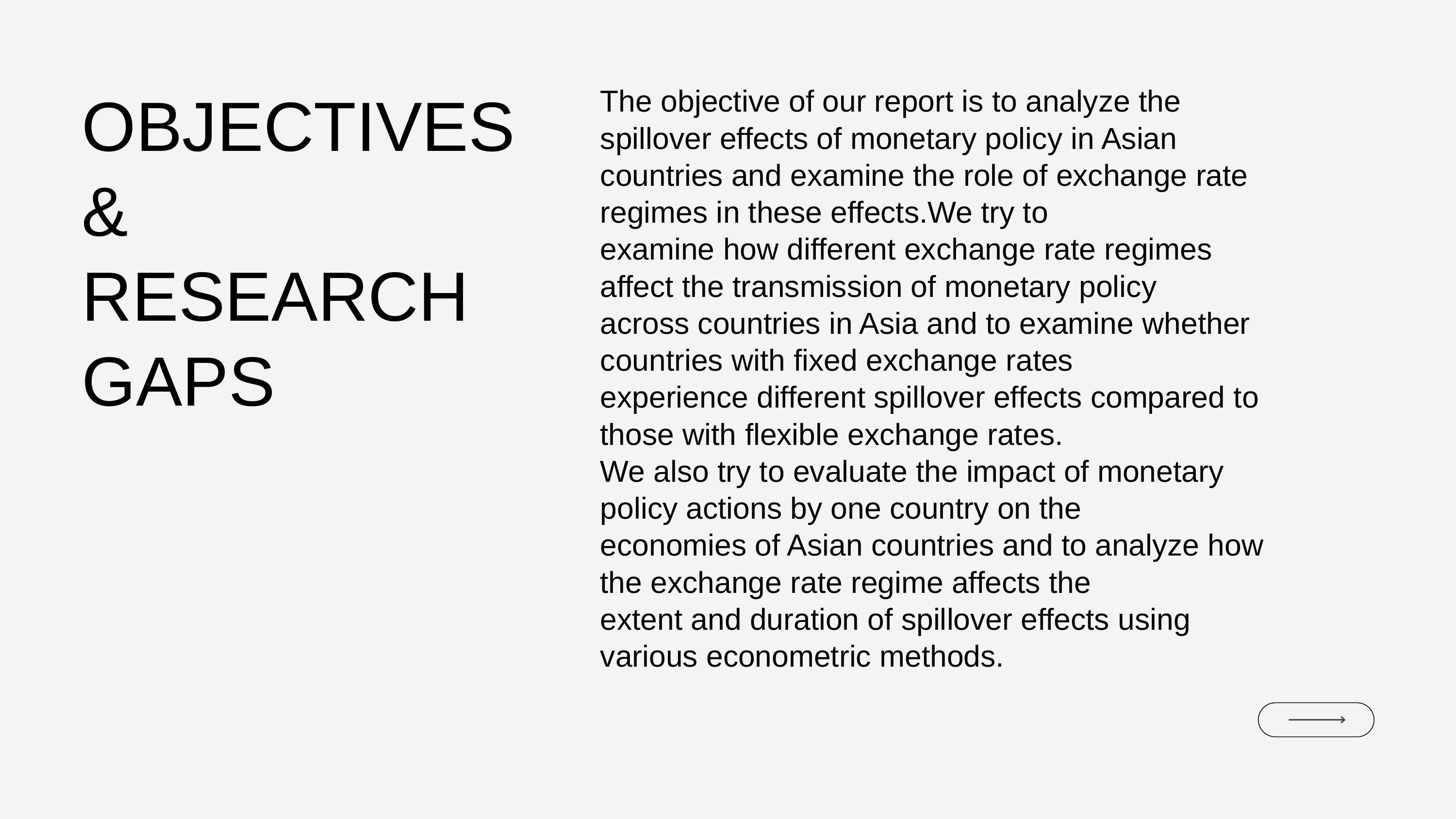

OBJECTIVES
&
RESEARCH GAPS
The objective of our report is to analyze the spillover effects of monetary policy in Asian
countries and examine the role of exchange rate regimes in these effects.We try to
examine how different exchange rate regimes affect the transmission of monetary policy
across countries in Asia and to examine whether countries with fixed exchange rates
experience different spillover effects compared to those with flexible exchange rates.
We also try to evaluate the impact of monetary policy actions by one country on the
economies of Asian countries and to analyze how the exchange rate regime affects the
extent and duration of spillover effects using various econometric methods.